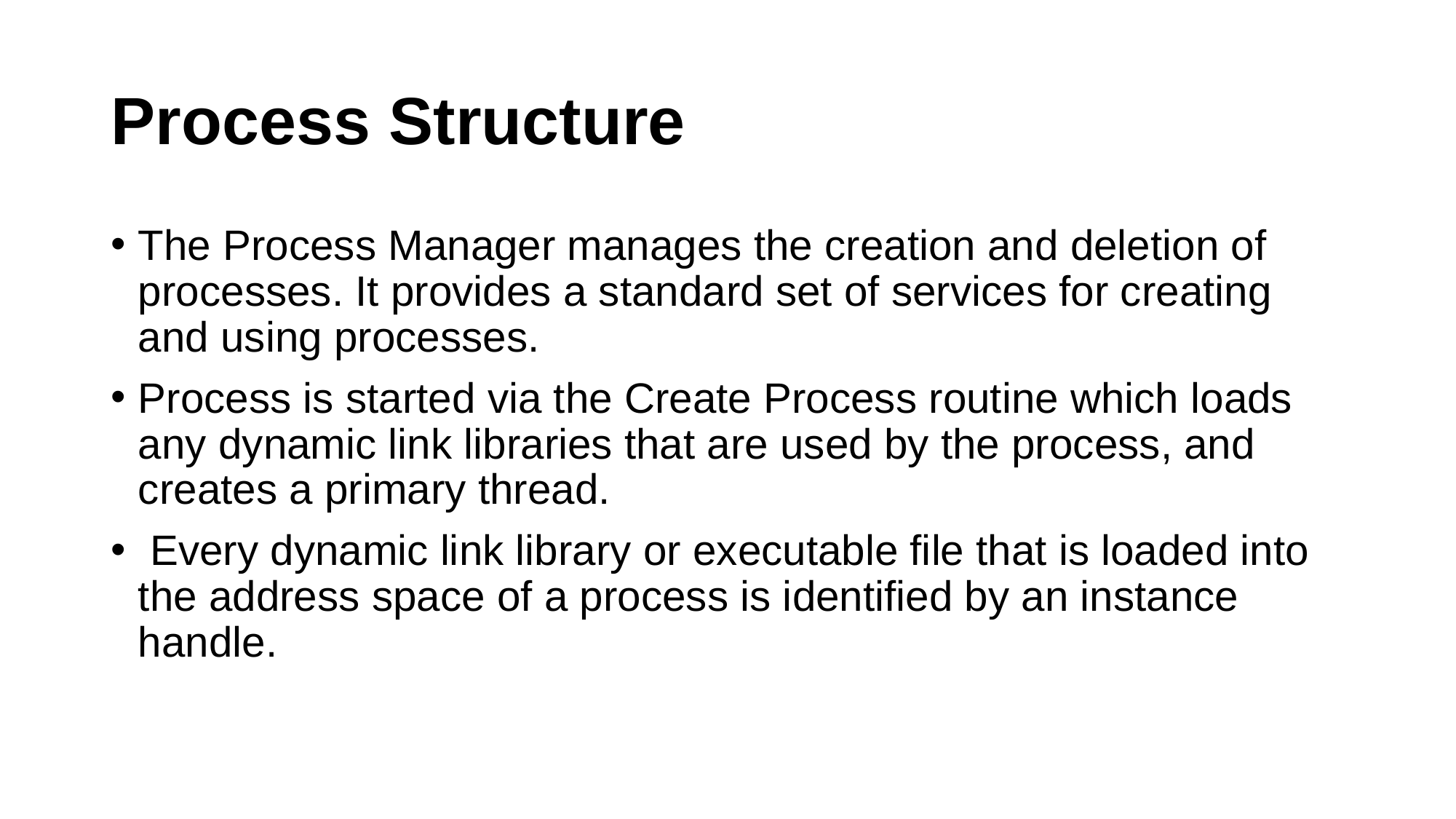

# Process Structure
The Process Manager manages the creation and deletion of processes. It provides a standard set of services for creating and using processes.
Process is started via the Create Process routine which loads any dynamic link libraries that are used by the process, and creates a primary thread.
 Every dynamic link library or executable file that is loaded into the address space of a process is identified by an instance handle.